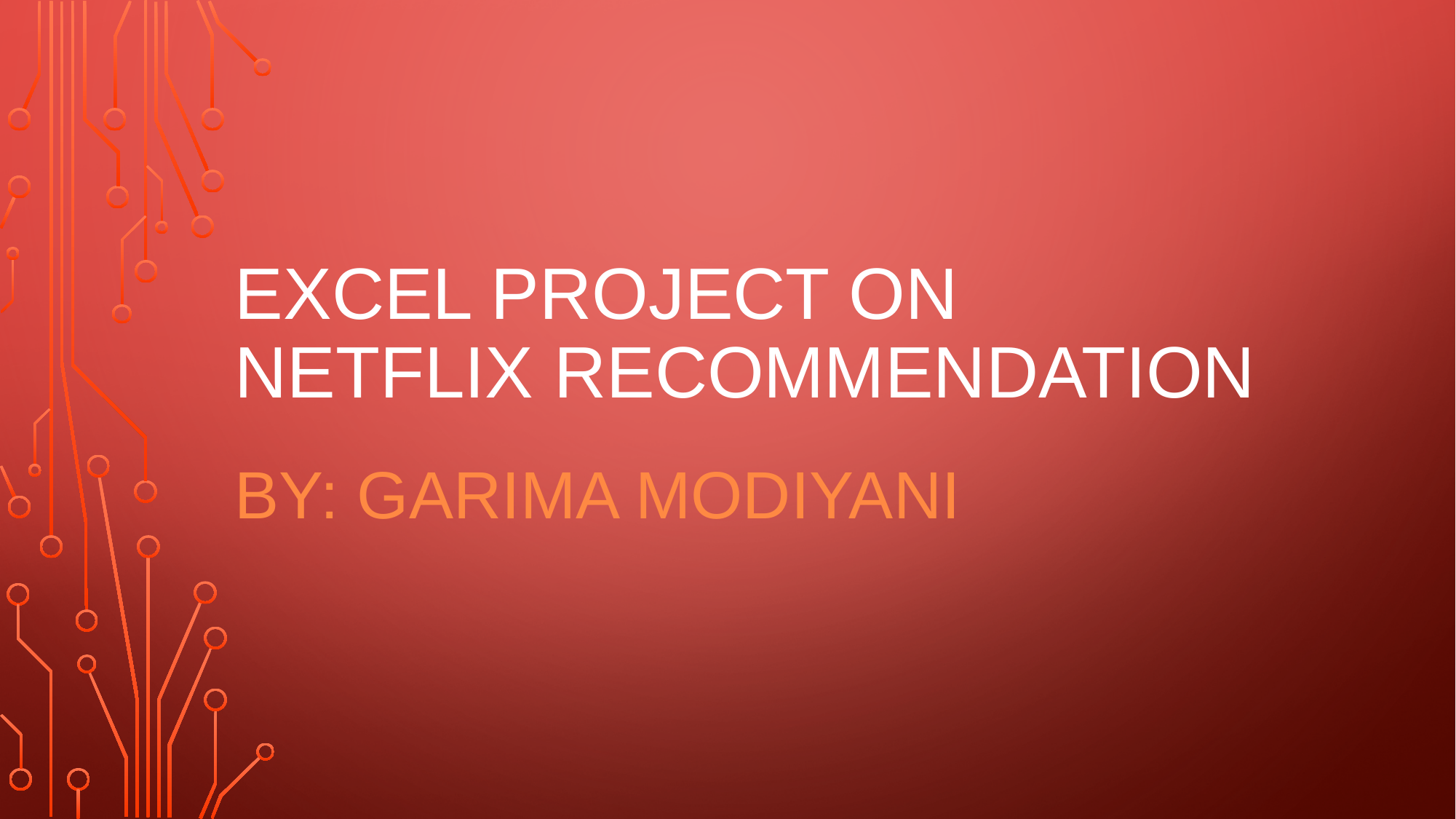

# EXCEL PROJECT ON NETFLIX RECOMMENDATION
BY: GARIMA MODIYANI